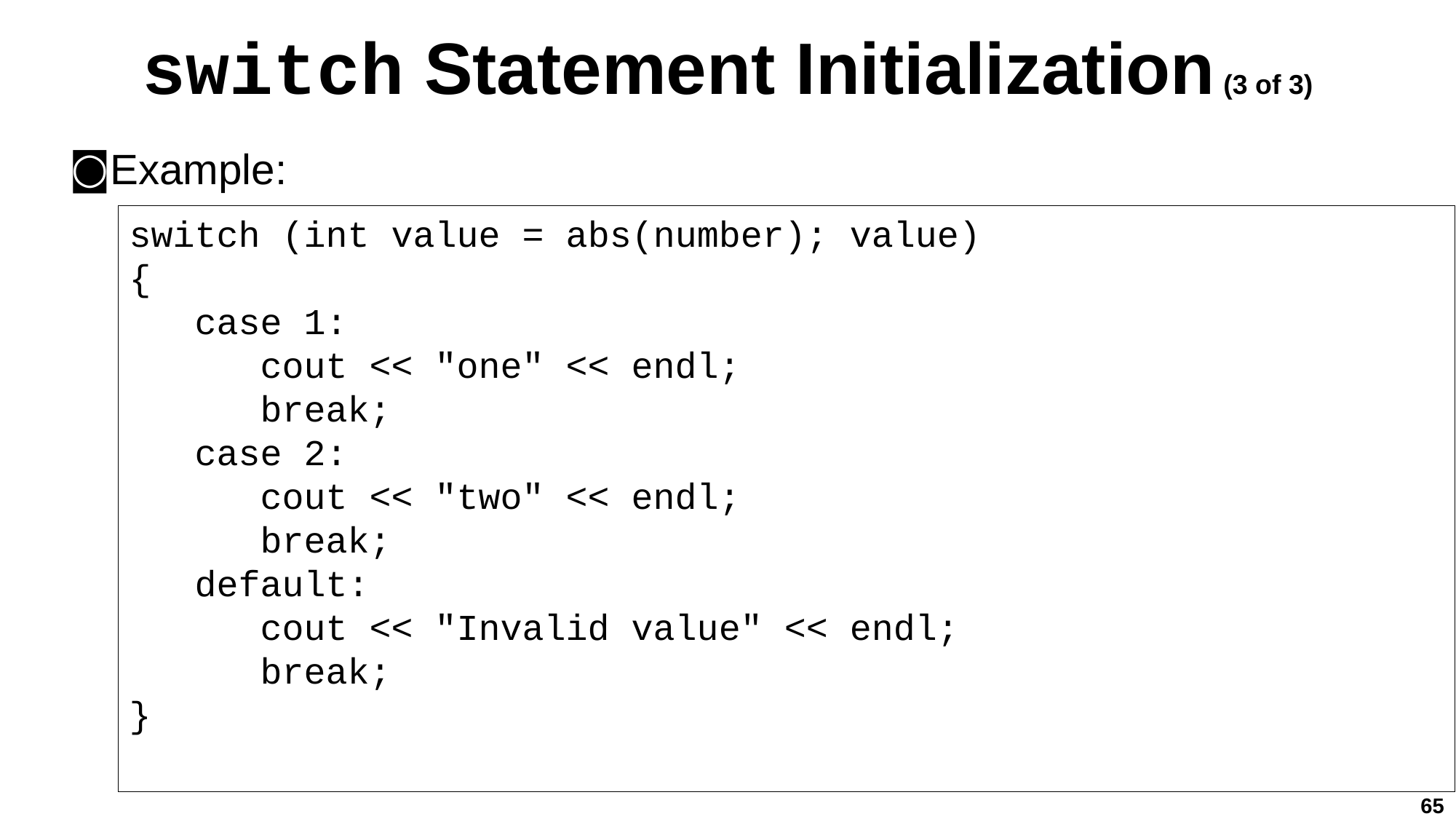

# switch Statement Initialization (3 of 3)
Example:
switch (int value = abs(number); value)
{
case 1:
cout << "one" << endl;
break;
case 2:
cout << "two" << endl;
break;
default:
cout << "Invalid value" << endl;
break;
}
65